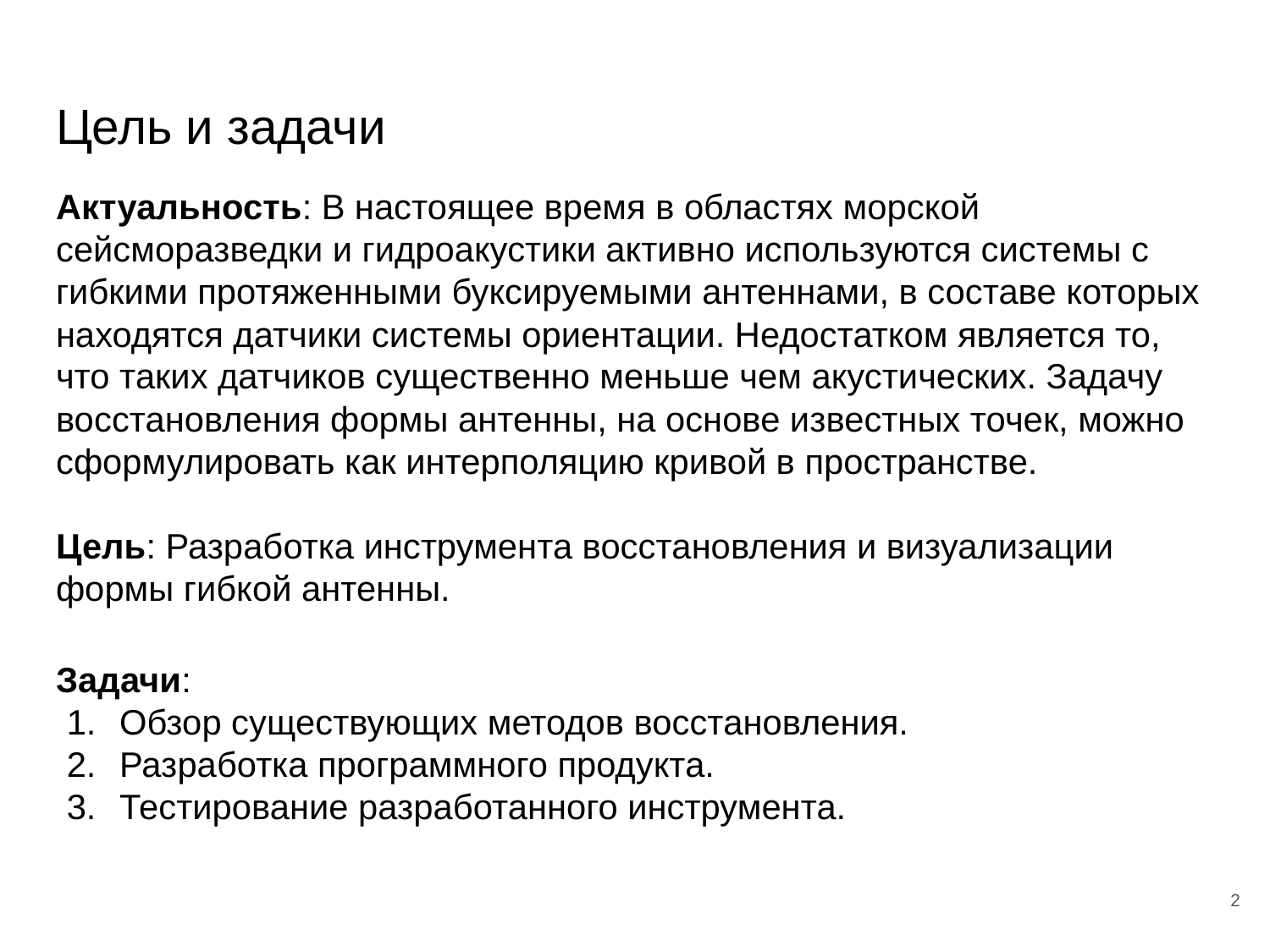

# Цель и задачи
Актуальность: В настоящее время в областях морской сейсморазведки и гидроакустики активно используются системы с гибкими протяженными буксируемыми антеннами, в составе которых находятся датчики системы ориентации. Недостатком является то, что таких датчиков существенно меньше чем акустических. Задачу восстановления формы антенны, на основе известных точек, можно сформулировать как интерполяцию кривой в пространстве.

Цель: Разработка инструмента восстановления и визуализации формы гибкой антенны.
Задачи:
Обзор существующих методов восстановления.
Разработка программного продукта.
Тестирование разработанного инструмента.
2